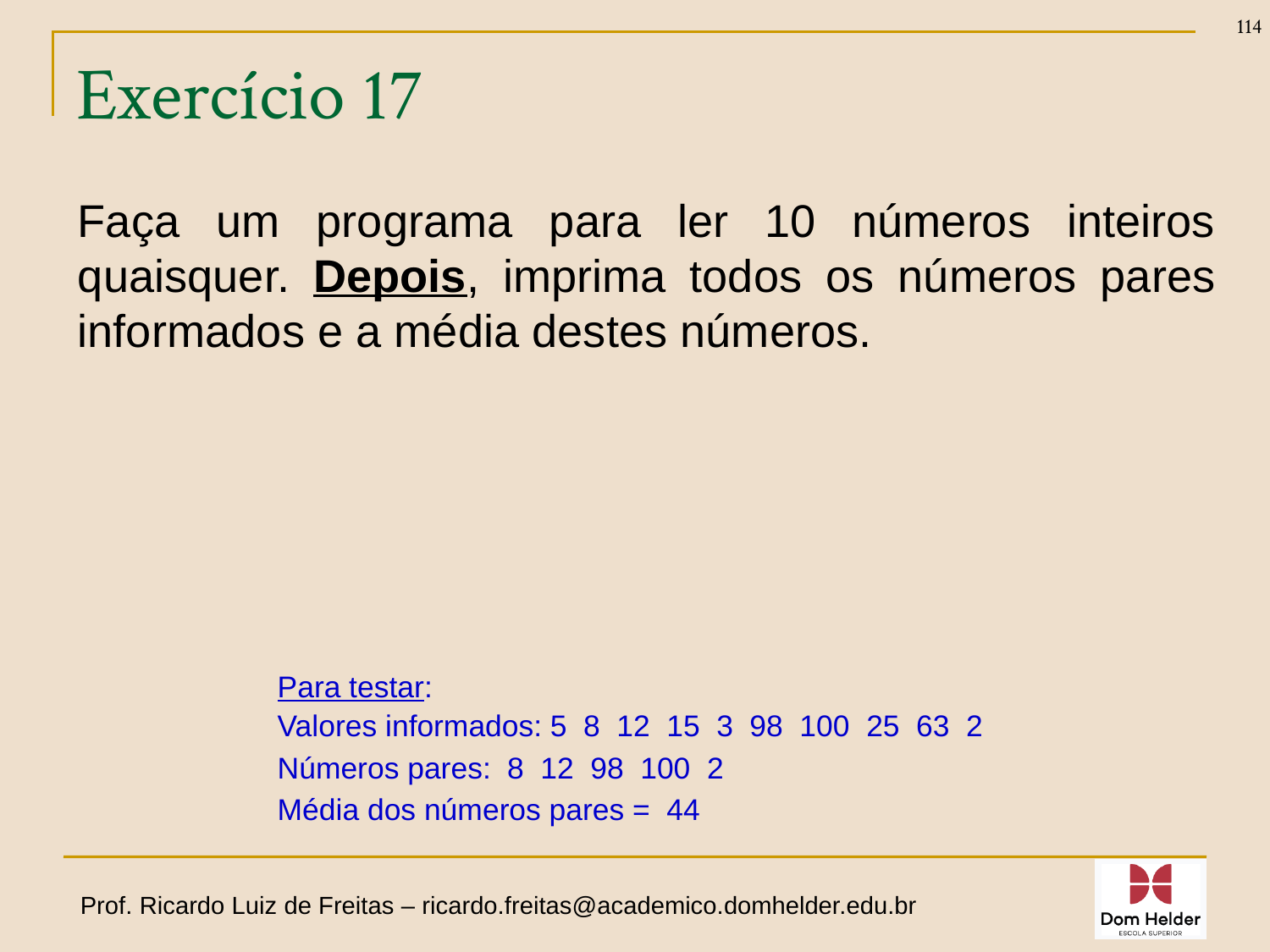

114
# Exercício 17
Faça um programa para ler 10 números inteiros quaisquer. Depois, imprima todos os números pares informados e a média destes números.
Para testar:
Valores informados: 5  8  12  15  3  98  100  25  63  2
Números pares:  8  12  98  100  2
Média dos números pares =  44